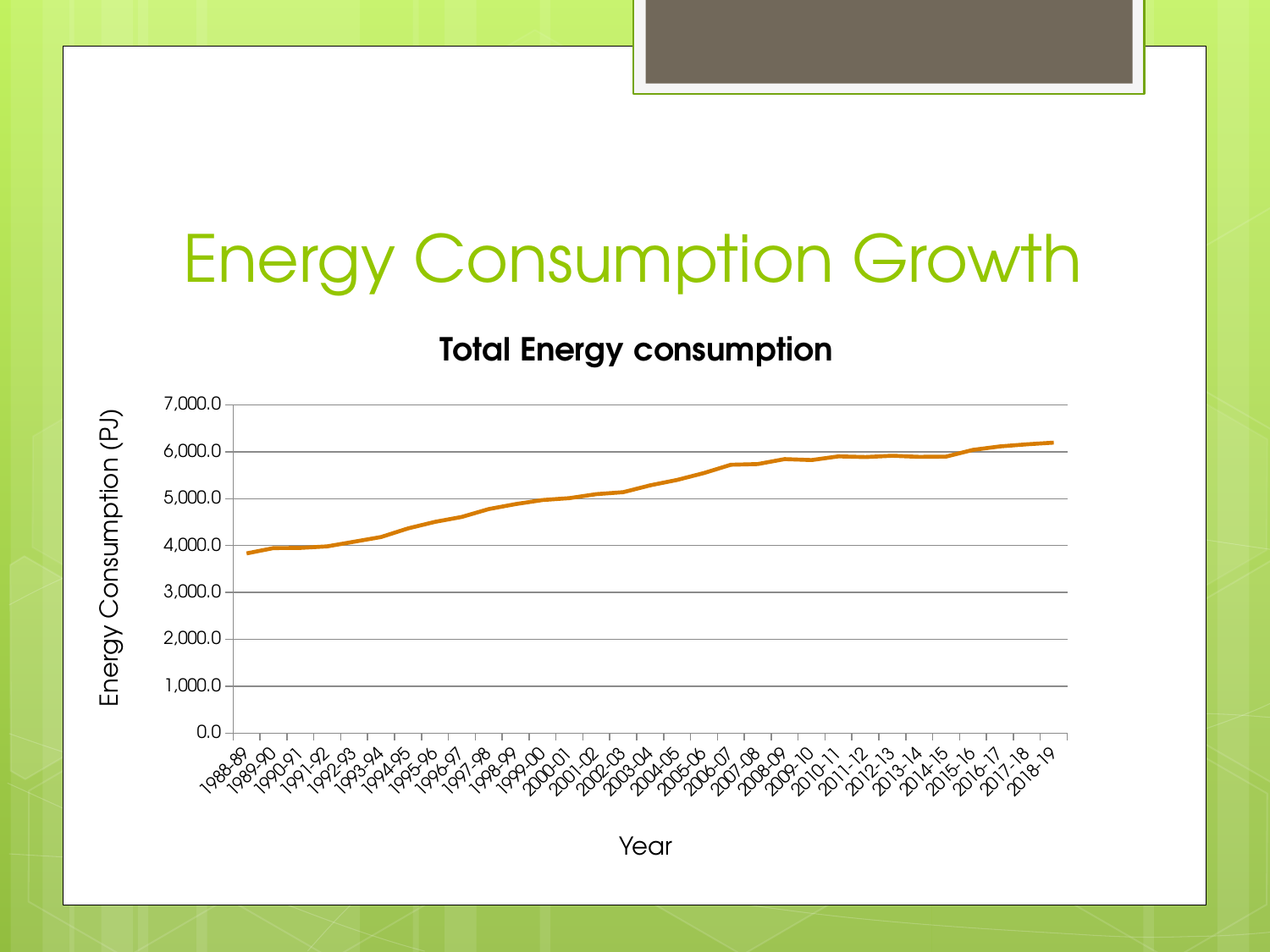

# Energy Consumption Growth

### Chart: Total Energy consumption

| Category | Energy consumption |
|---|---|
| 1988-89 | 3832.7 |
| 1989-90 | 3945.9 |
| 1990-91 | 3949.9 |
| 1991-92 | 3982.7 |
| 1992-93 | 4081.8 |
| 1993-94 | 4181.9 |
| 1994-95 | 4365.4 |
| 1995-96 | 4505.5 |
| 1996-97 | 4611.1 |
| 1997-98 | 4777.6 |
| 1998-99 | 4884.7 |
| 1999-00 | 4971.0 |
| 2000-01 | 5011.8 |
| 2001-02 | 5097.0 |
| 2002-03 | 5138.674 |
| 2003-04 | 5284.727 |
| 2004-05 | 5399.2 |
| 2005-06 | 5546.742 |
| 2006-07 | 5723.991 |
| 2007-08 | 5738.33 |
| 2008-09 | 5843.786 |
| 2009-10 | 5823.318 |
| 2010-11 | 5902.197 |
| 2011-12 | 5887.785 |
| 2012-13 | 5915.301 |
| 2013-14 | 5891.443 |
| 2014-15 | 5897.331 |
| 2015-16 | 6040.777 |
| 2016-17 | 6114.566 |
| 2017-18 | 6159.132 |
| 2018-19 | 6195.967 |
Energy Consumption (PJ)
Year